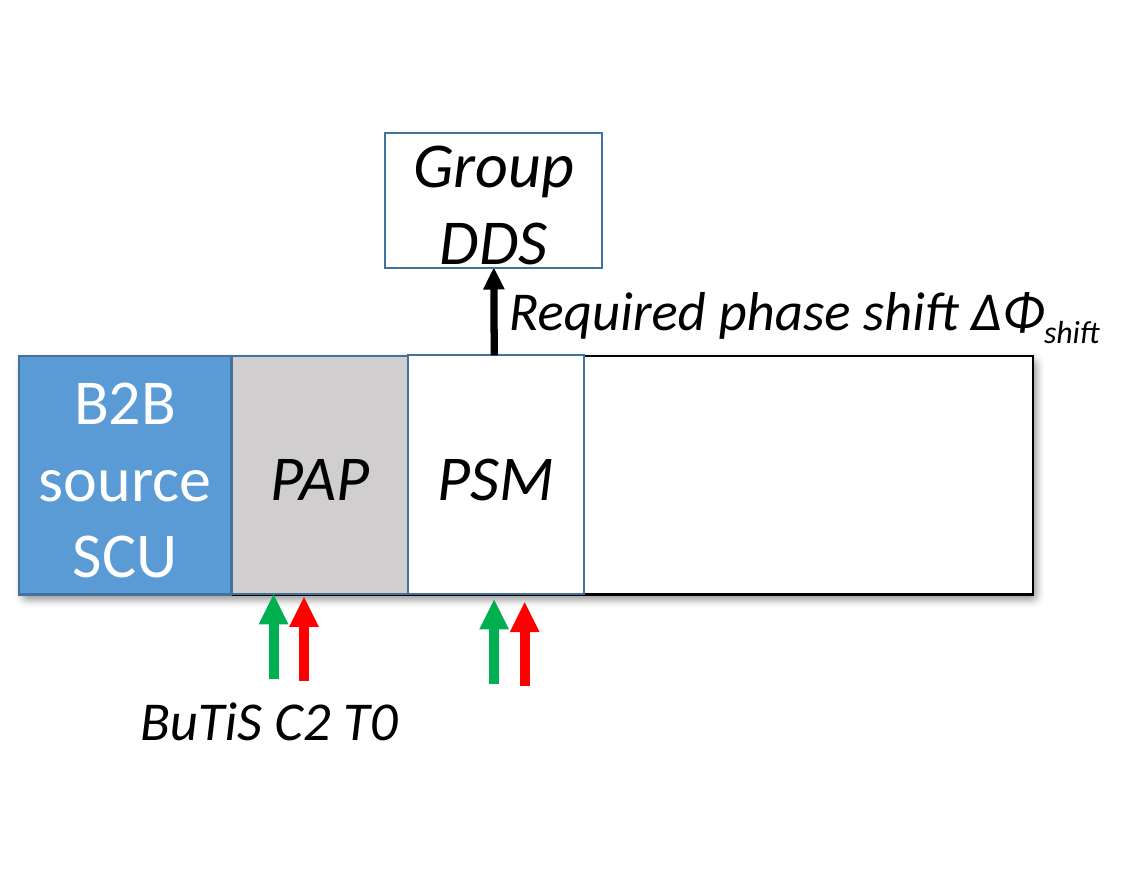

Group DDS
Required phase shift ∆Φshift
PSM
PAP

B2B
source SCU
BuTiS C2 T0